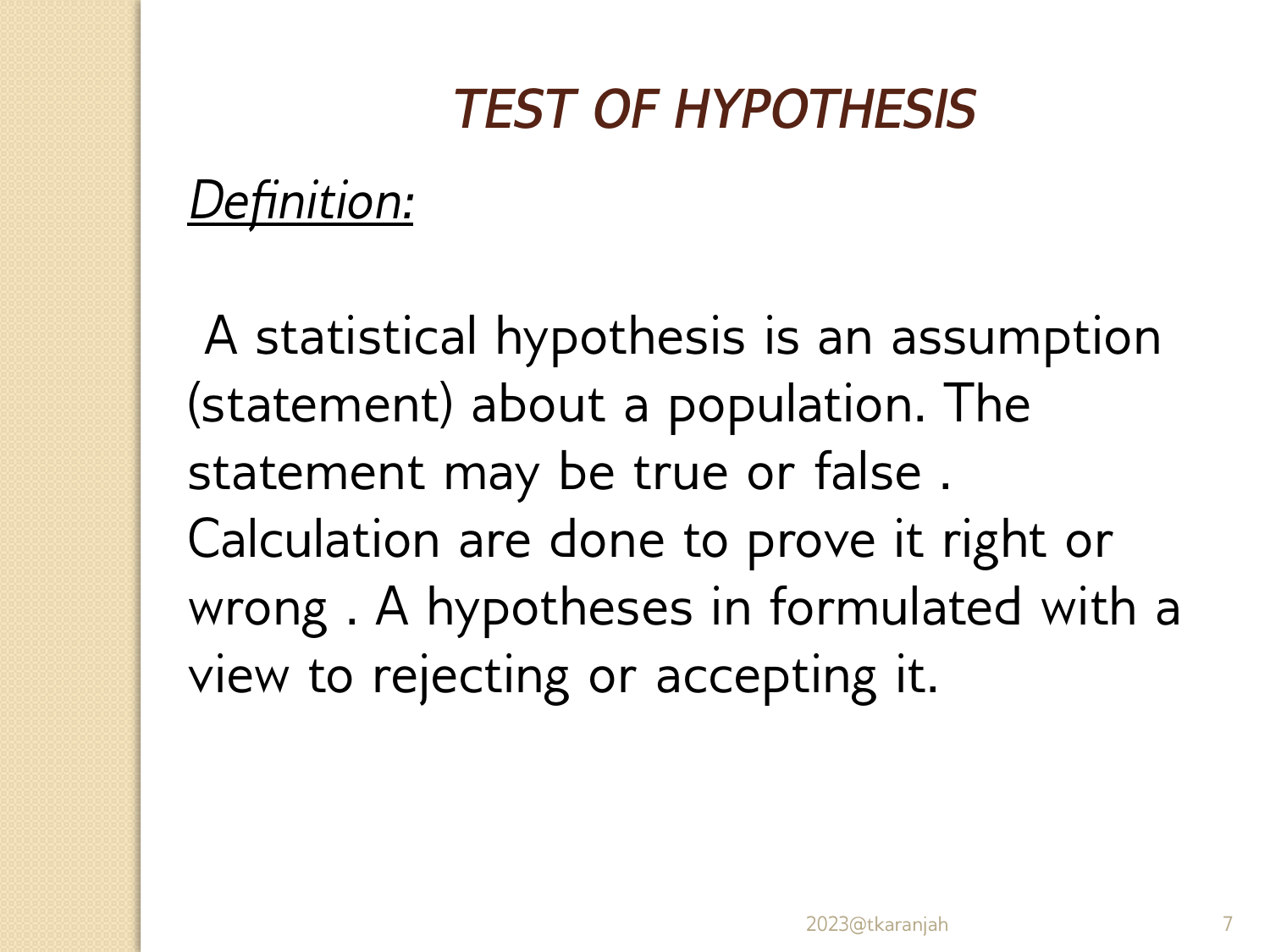

TEST OF HYPOTHESIS
Definition:

 A statistical hypothesis is an assumption (statement) about a population. The statement may be true or false . Calculation are done to prove it right or wrong . A hypotheses in formulated with a view to rejecting or accepting it.

2023@tkaranjah
7